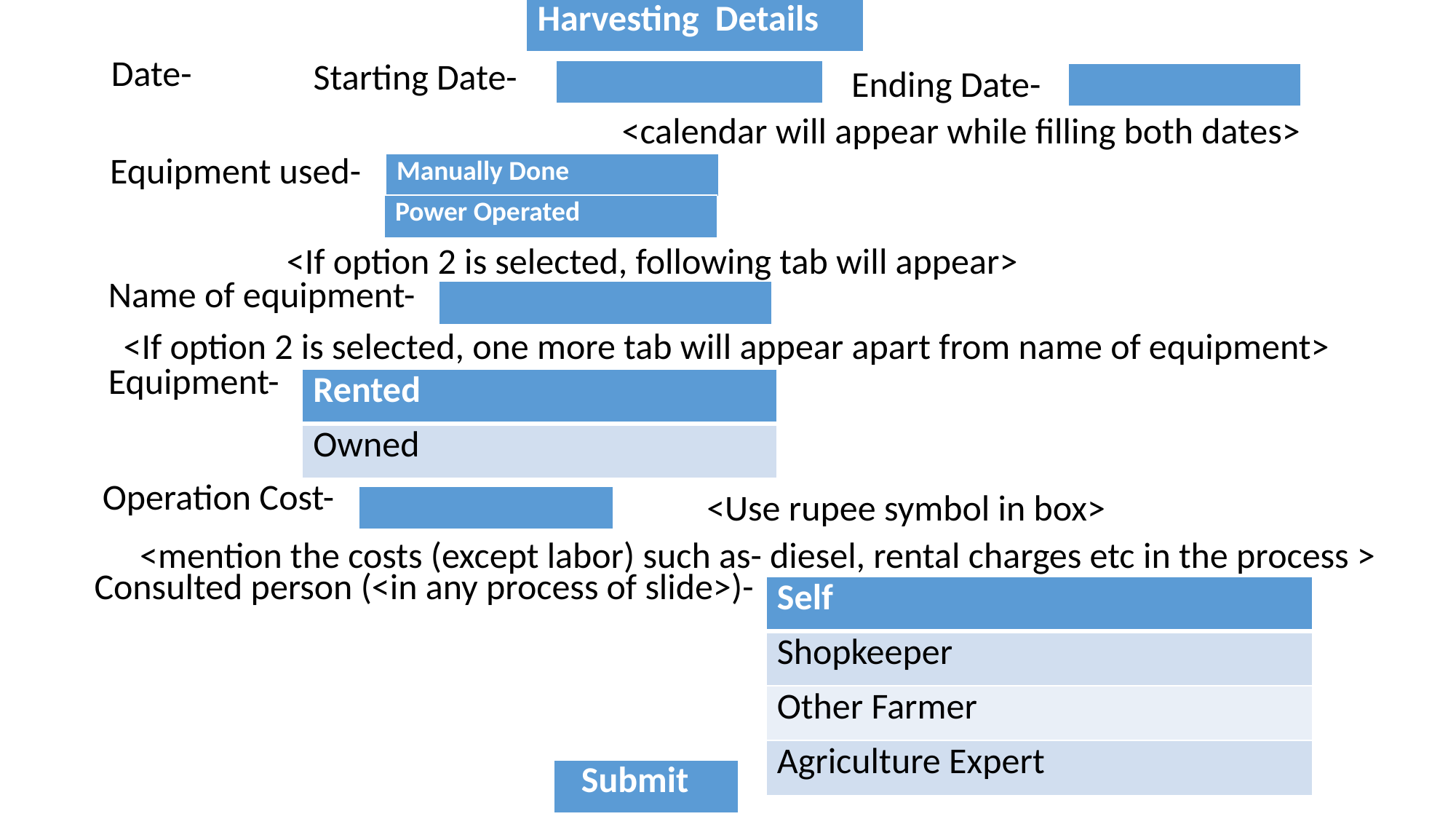

| Harvesting Details |
| --- |
Date-
Starting Date-
Ending Date-
|  |
| --- |
|  |
| --- |
<calendar will appear while filling both dates>
Equipment used-
| Manually Done |
| --- |
| Power Operated |
| --- |
<If option 2 is selected, following tab will appear>
Name of equipment-
|  |
| --- |
<If option 2 is selected, one more tab will appear apart from name of equipment>
Equipment-
| Rented |
| --- |
| Owned |
Operation Cost-
<Use rupee symbol in box>
|  |
| --- |
  <mention the costs (except labor) such as- diesel, rental charges etc in the process >
Consulted person (<in any process of slide>)-
| Self |
| --- |
| Shopkeeper |
| Other Farmer |
| Agriculture Expert |
| Submit |
| --- |